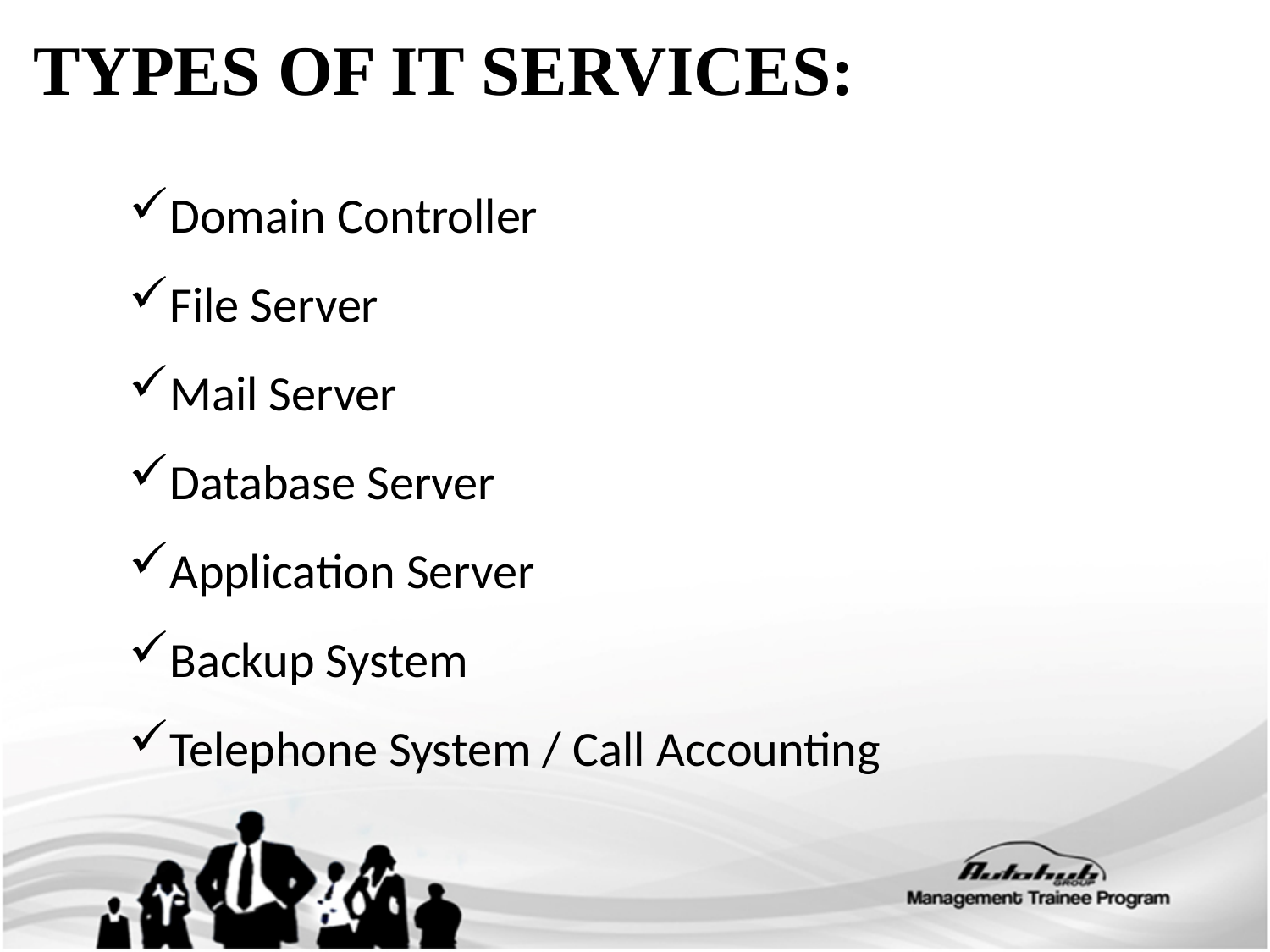

TYPES OF IT SERVICES:

Domain Controller
File Server
Mail Server
Database Server
Application Server
Backup System
Telephone System / Call Accounting